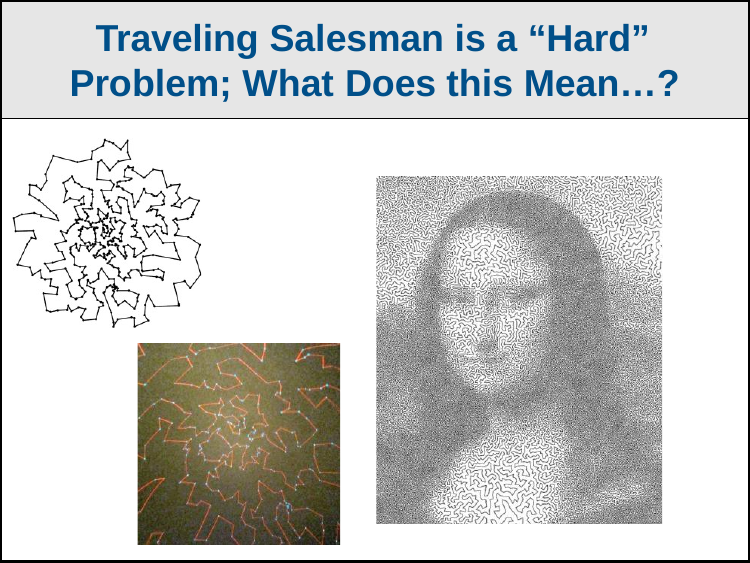

Traveling Salesman is a “Hard”  Problem; What Does this Mean…?